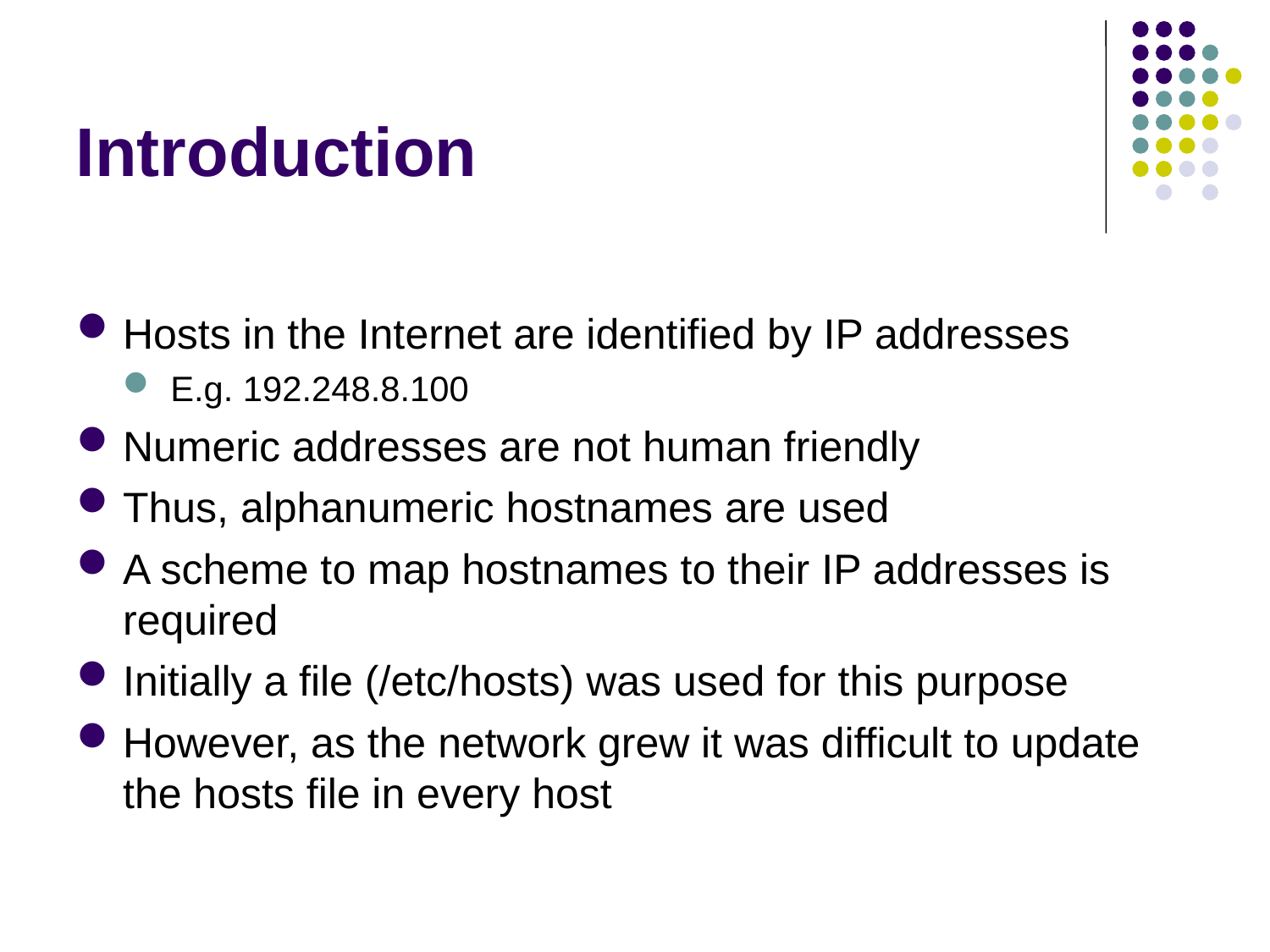

Introduction

Hosts in the Internet are identified by IP addresses
E.g. 192.248.8.100
Numeric addresses are not human friendly
Thus, alphanumeric hostnames are used
A scheme to map hostnames to their IP addresses is required
Initially a file (/etc/hosts) was used for this purpose
However, as the network grew it was difficult to update the hosts file in every host